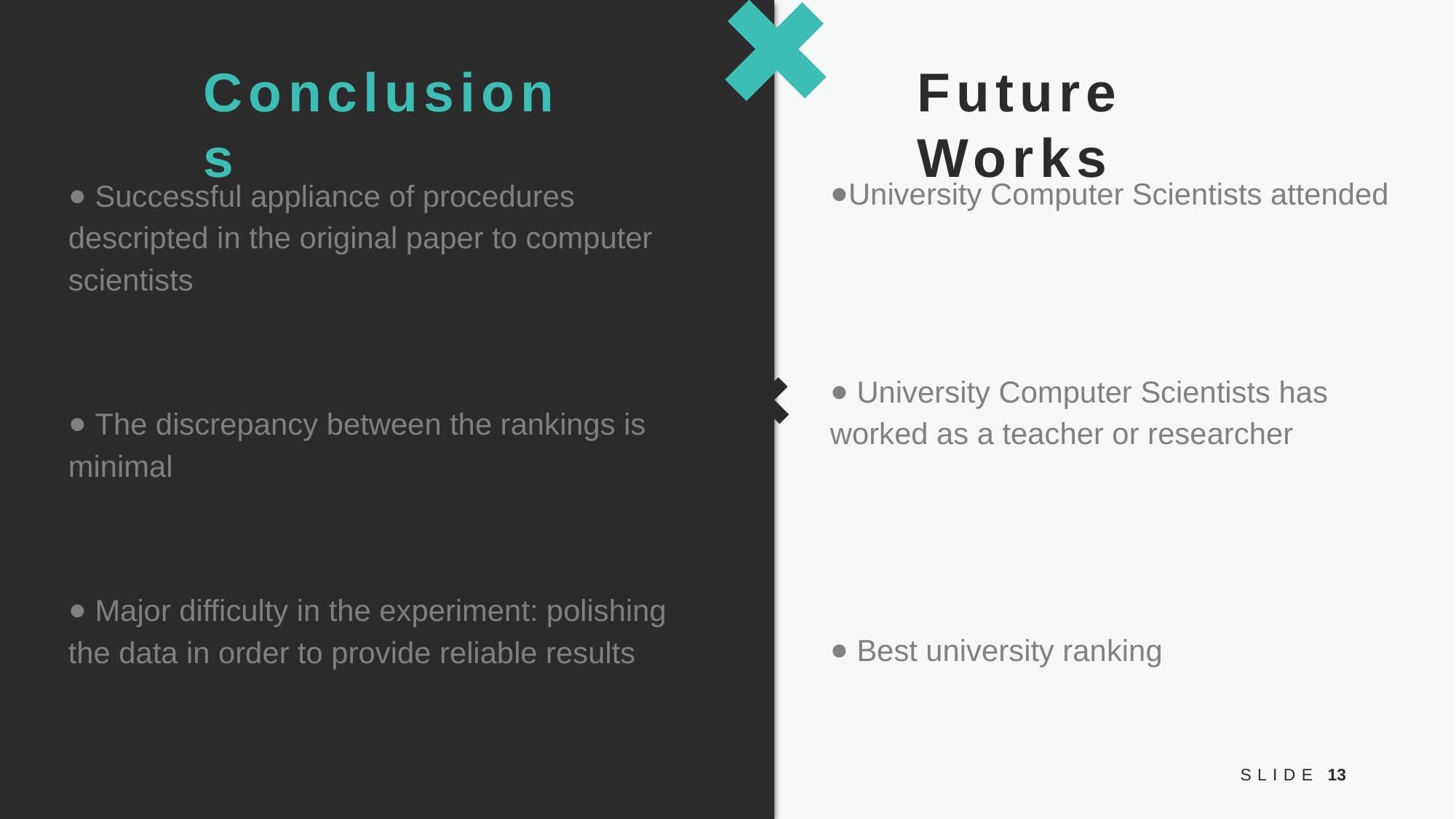

Conclusions
Future Works

 Successful appliance of procedures descripted in the original paper to computer scientists

 The discrepancy between the rankings is minimal

 Major difficulty in the experiment: polishing the data in order to provide reliable results

University Computer Scientists attended

 University Computer Scientists has  worked as a teacher or researcher

 Best university ranking